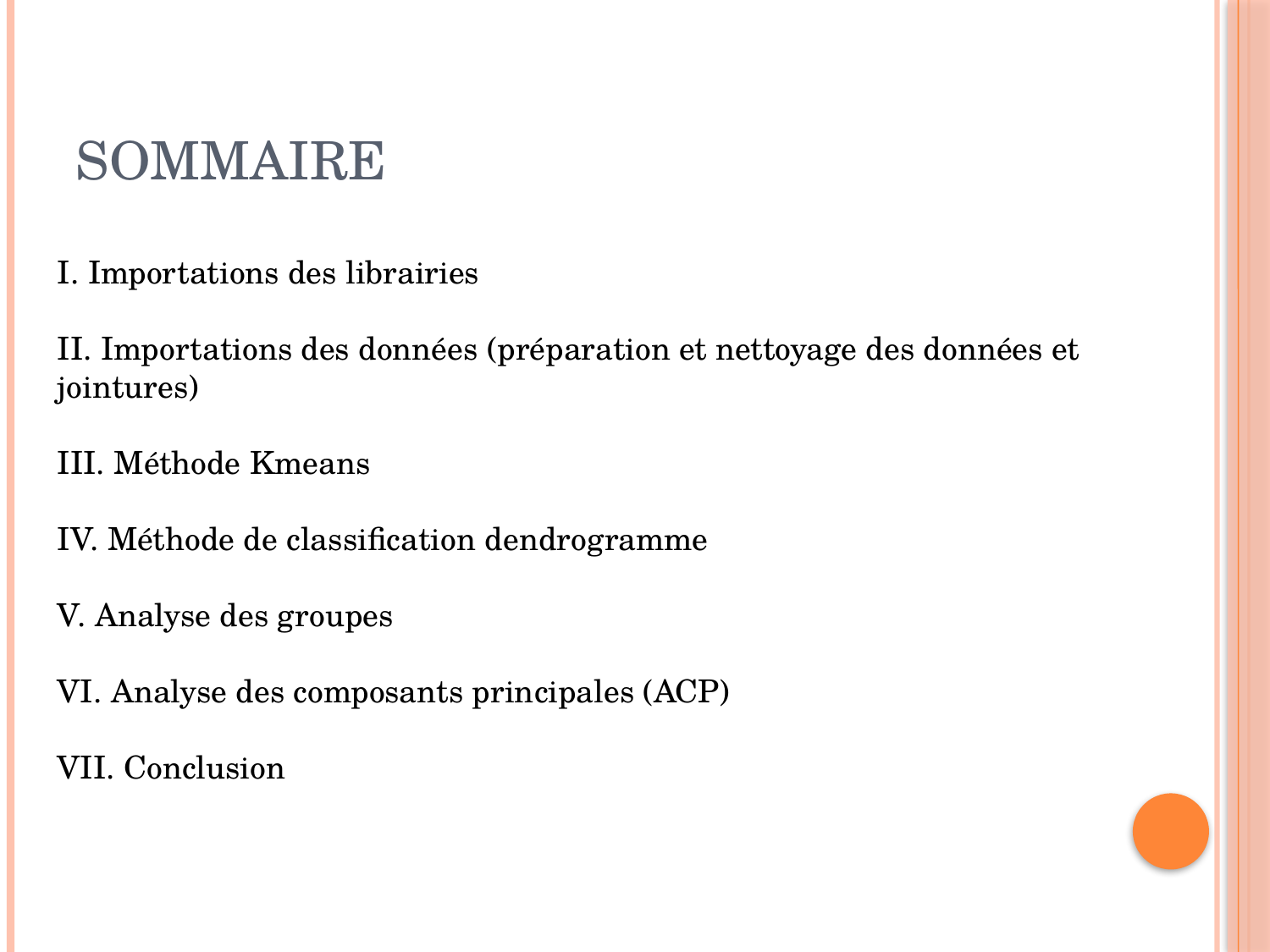

# Sommaire
I. Importations des librairies

II. Importations des données (préparation et nettoyage des données et jointures)

III. Méthode Kmeans

IV. Méthode de classification dendrogramme

V. Analyse des groupes

VI. Analyse des composants principales (ACP)

VII. Conclusion